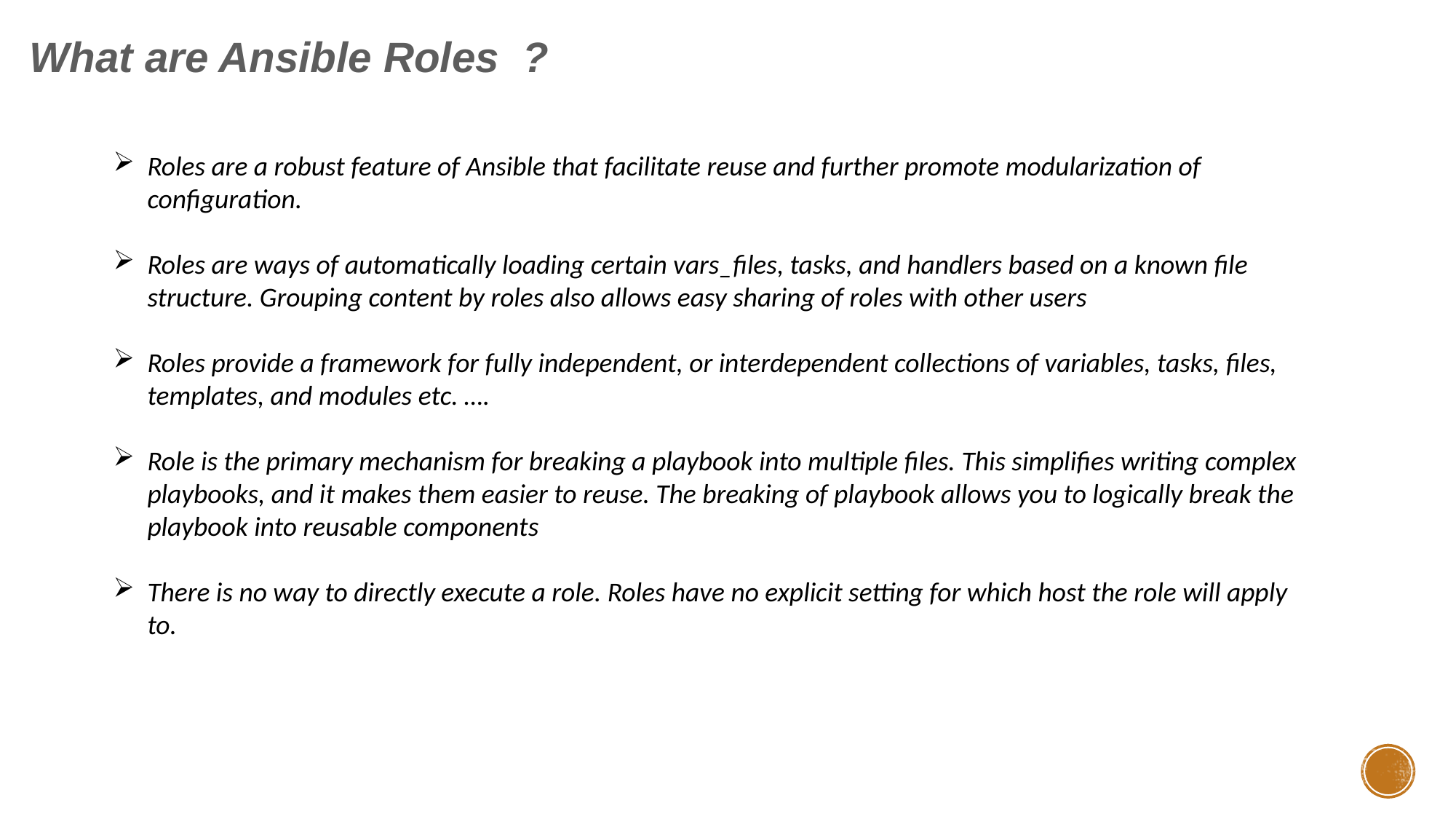

What are Ansible Roles  ?
Roles are a robust feature of Ansible that facilitate reuse and further promote modularization of configuration.

Roles are ways of automatically loading certain vars_files, tasks, and handlers based on a known file structure. Grouping content by roles also allows easy sharing of roles with other users

Roles provide a framework for fully independent, or interdependent collections of variables, tasks, files, templates, and modules etc. ….

Role is the primary mechanism for breaking a playbook into multiple files. This simplifies writing complex playbooks, and it makes them easier to reuse. The breaking of playbook allows you to logically break the playbook into reusable components

There is no way to directly execute a role. Roles have no explicit setting for which host the role will apply to.